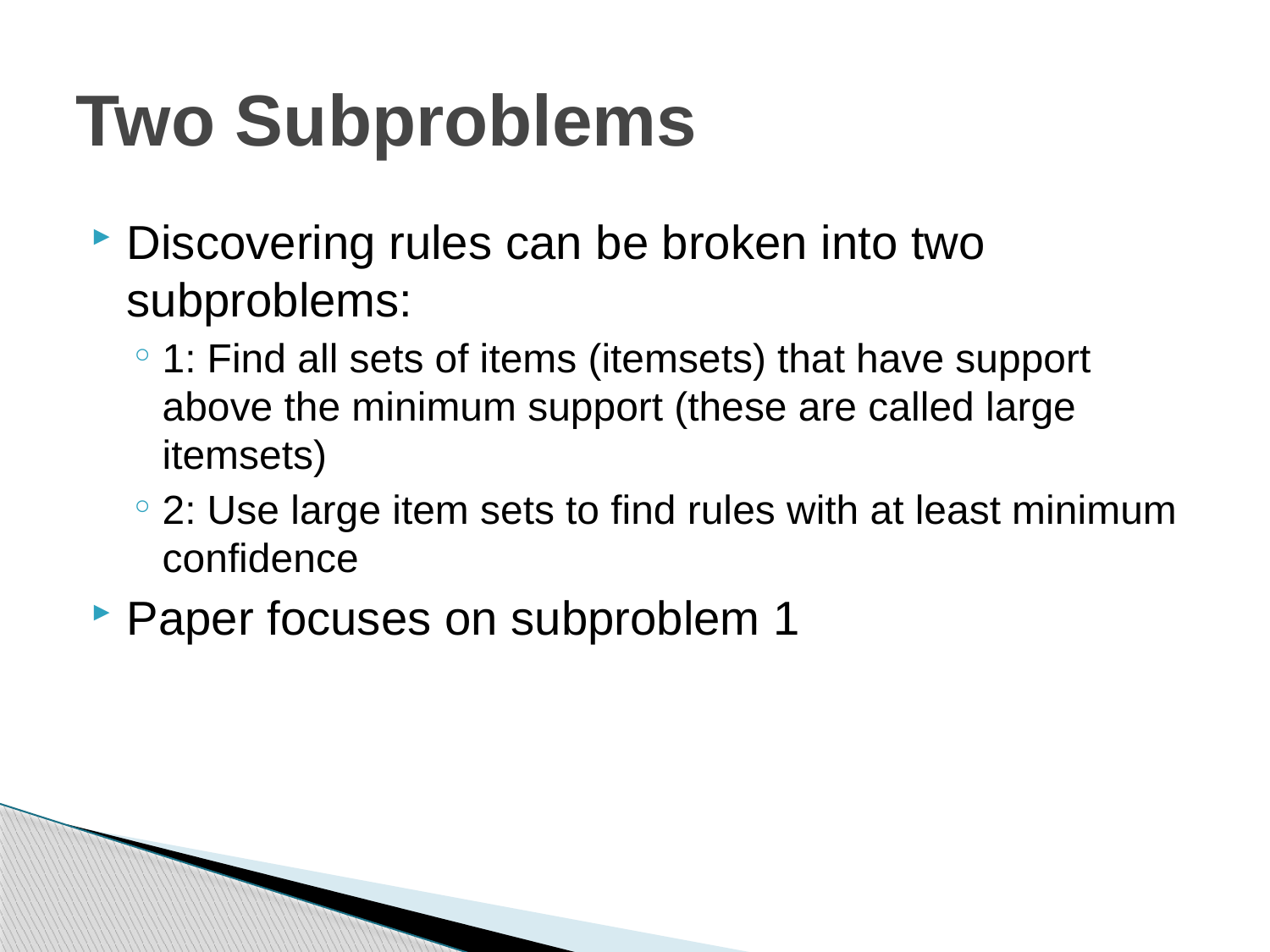

# Two Subproblems
Discovering rules can be broken into two subproblems:
1: Find all sets of items (itemsets) that have support above the minimum support (these are called large itemsets)
2: Use large item sets to find rules with at least minimum confidence
Paper focuses on subproblem 1